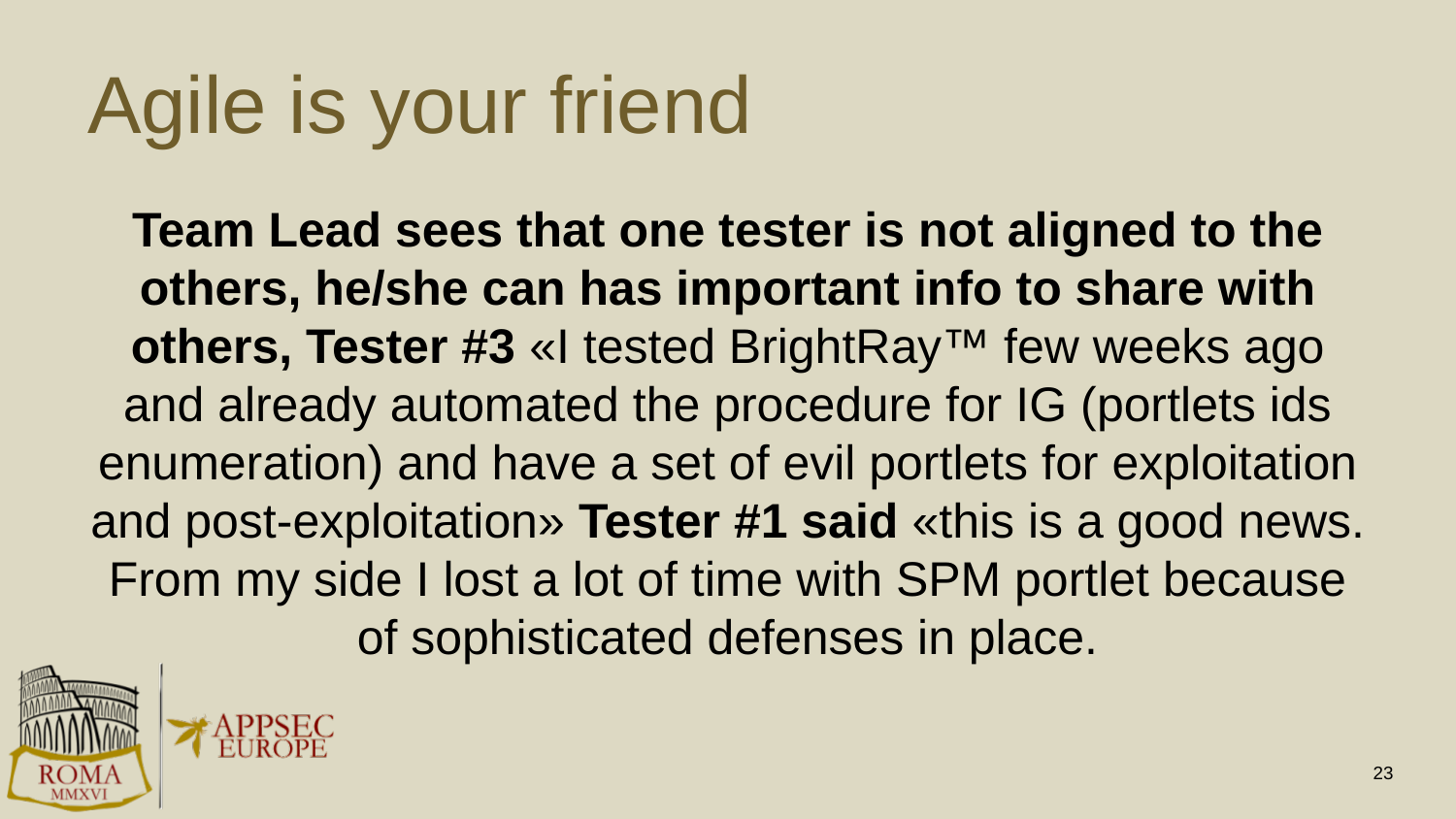

# Agile is your friend
Team Lead sees that one tester is not aligned to the others, he/she can has important info to share with others, Tester #3 «I tested BrightRay™ few weeks ago and already automated the procedure for IG (portlets ids enumeration) and have a set of evil portlets for exploitation and post-exploitation» Tester #1 said «this is a good news. From my side I lost a lot of time with SPM portlet because of sophisticated defenses in place.

23